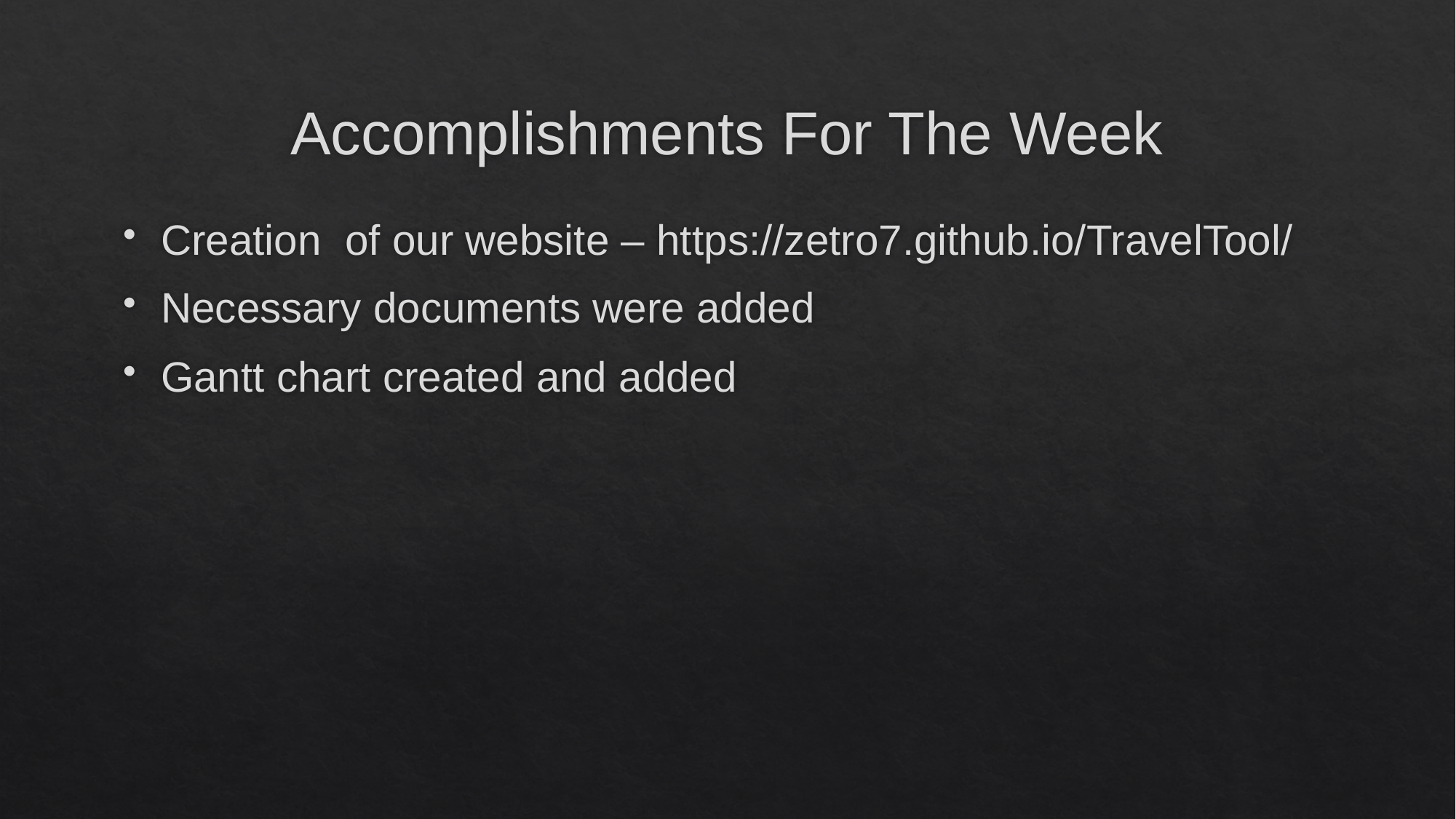

# Accomplishments For The Week
Creation  of our website – https://zetro7.github.io/TravelTool/
Necessary documents were added
Gantt chart created and added